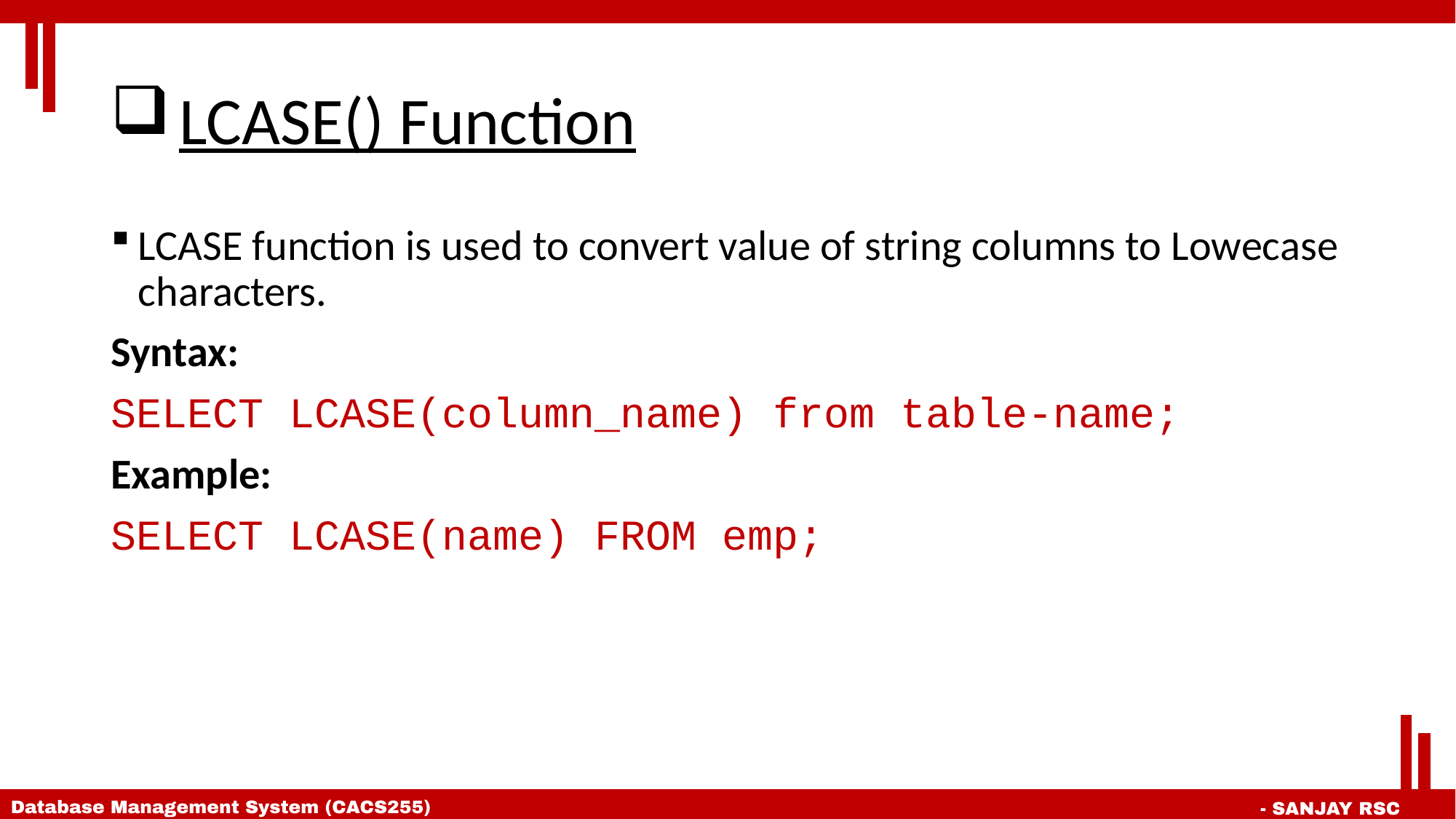

# LCASE() Function
LCASE function is used to convert value of string columns to Lowecase characters.
Syntax:
SELECT LCASE(column_name) from table-name;
Example:
SELECT LCASE(name) FROM emp;